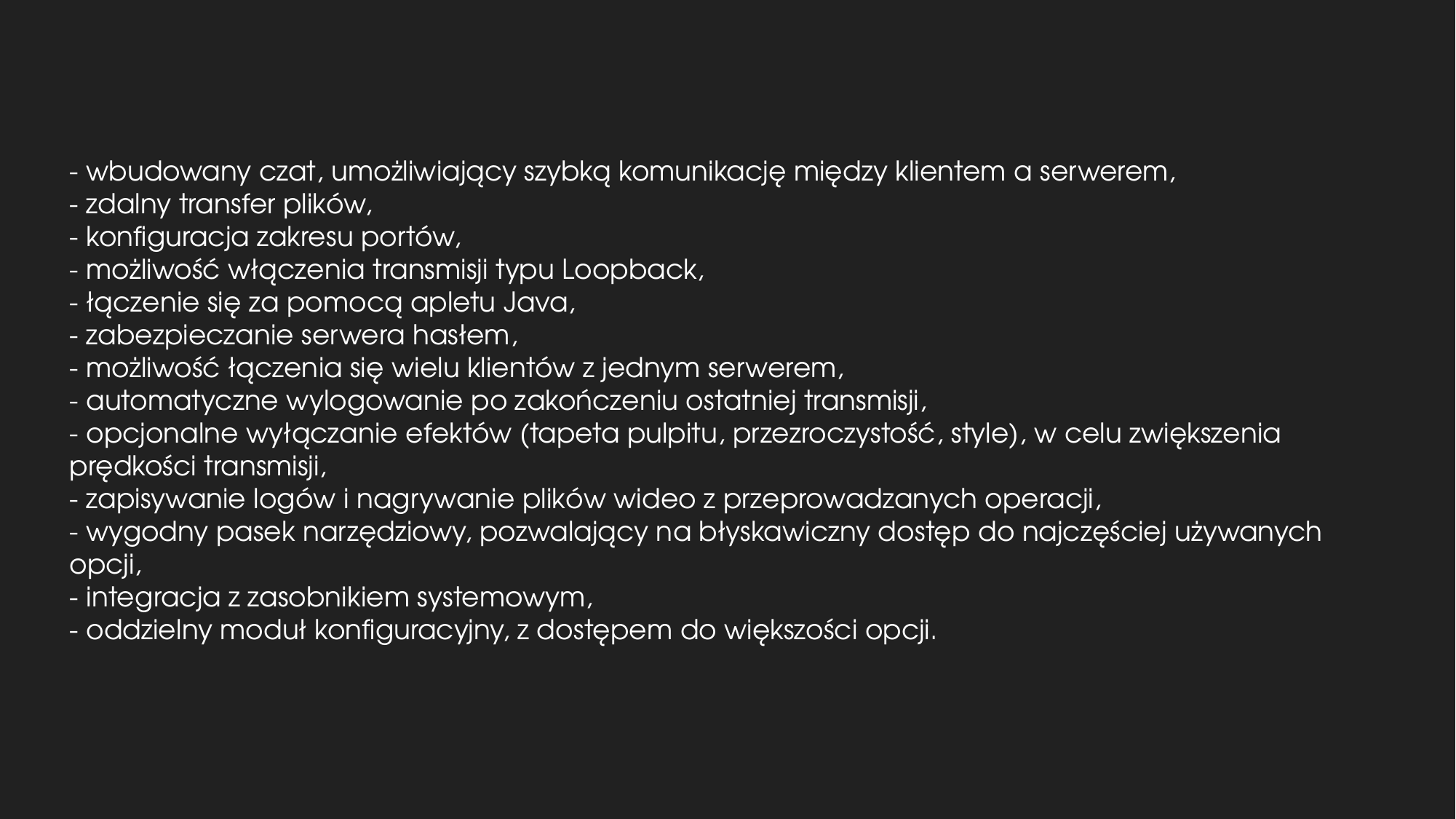

- wbudowany czat, umożliwiający szybką komunikację między klientem a serwerem,
- zdalny transfer plików,
- konfiguracja zakresu portów,
- możliwość włączenia transmisji typu Loopback,
- łączenie się za pomocą apletu Java,
- zabezpieczanie serwera hasłem,
- możliwość łączenia się wielu klientów z jednym serwerem,
- automatyczne wylogowanie po zakończeniu ostatniej transmisji,
- opcjonalne wyłączanie efektów (tapeta pulpitu, przezroczystość, style), w celu zwiększenia prędkości transmisji,
- zapisywanie logów i nagrywanie plików wideo z przeprowadzanych operacji,
- wygodny pasek narzędziowy, pozwalający na błyskawiczny dostęp do najczęściej używanych opcji,
- integracja z zasobnikiem systemowym,
- oddzielny moduł konfiguracyjny, z dostępem do większości opcji.